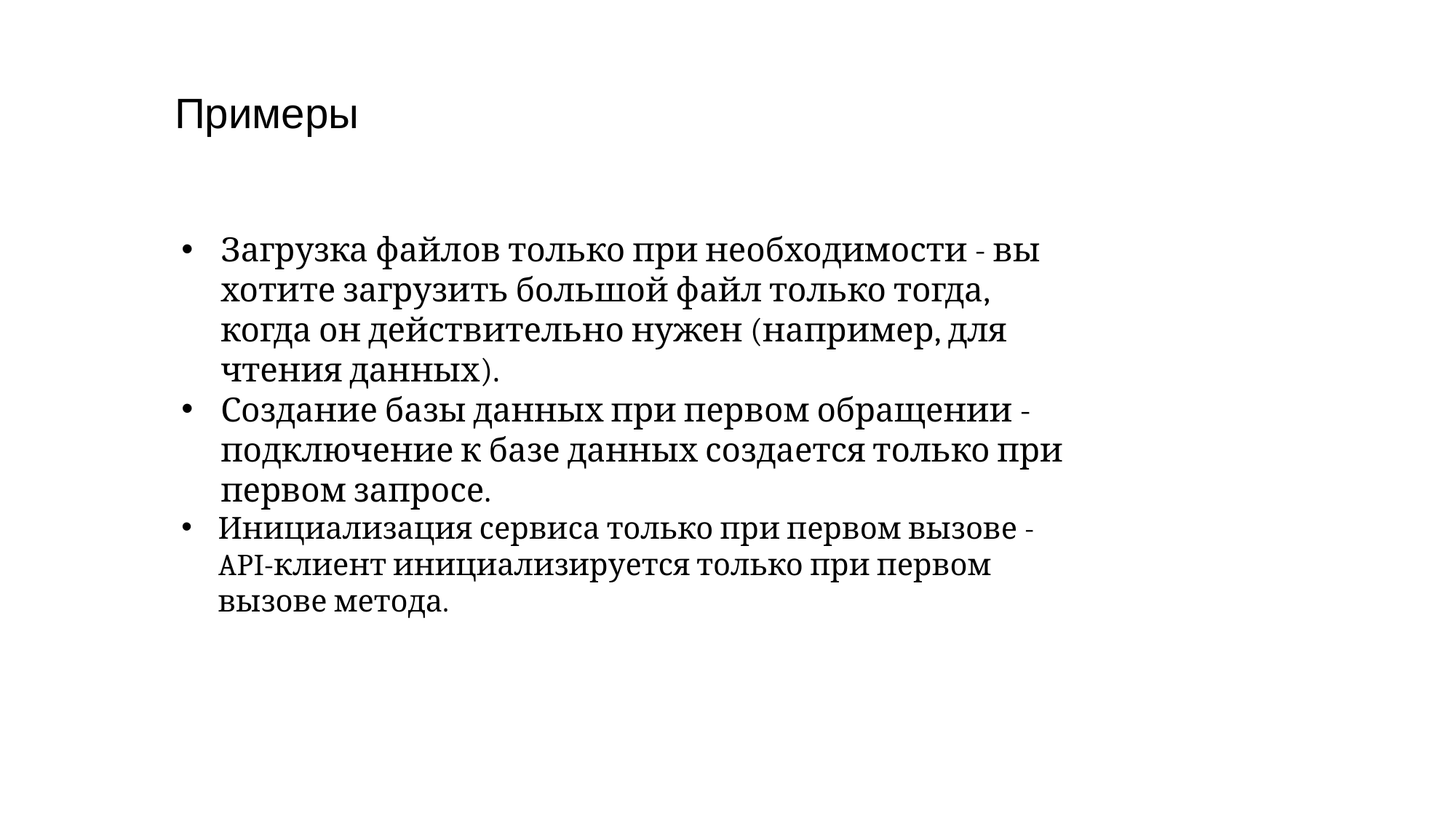

Примеры
Загрузка файлов только при необходимости - вы хотите загрузить большой файл только тогда, когда он действительно нужен (например, для чтения данных).
Создание базы данных при первом обращении - подключение к базе данных создается только при первом запросе.
Инициализация сервиса только при первом вызове - API-клиент инициализируется только при первом вызове метода.